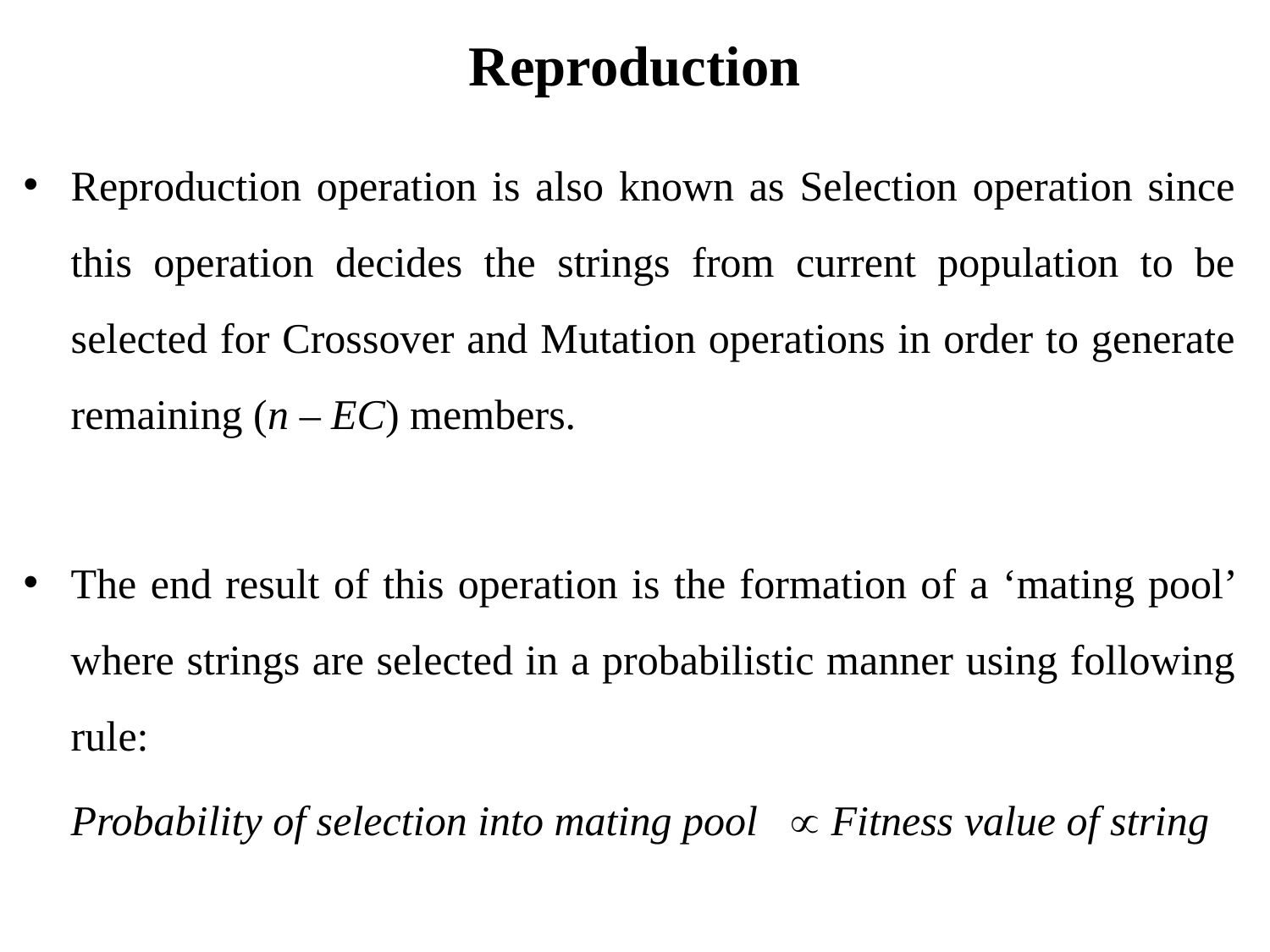

# Reproduction
Reproduction operation is also known as Selection operation since this operation decides the strings from current population to be selected for Crossover and Mutation operations in order to generate remaining (n – EC) members.

The end result of this operation is the formation of a ‘mating pool’ where strings are selected in a probabilistic manner using following rule:
	Probability of selection into mating pool  ∝ Fitness value of string